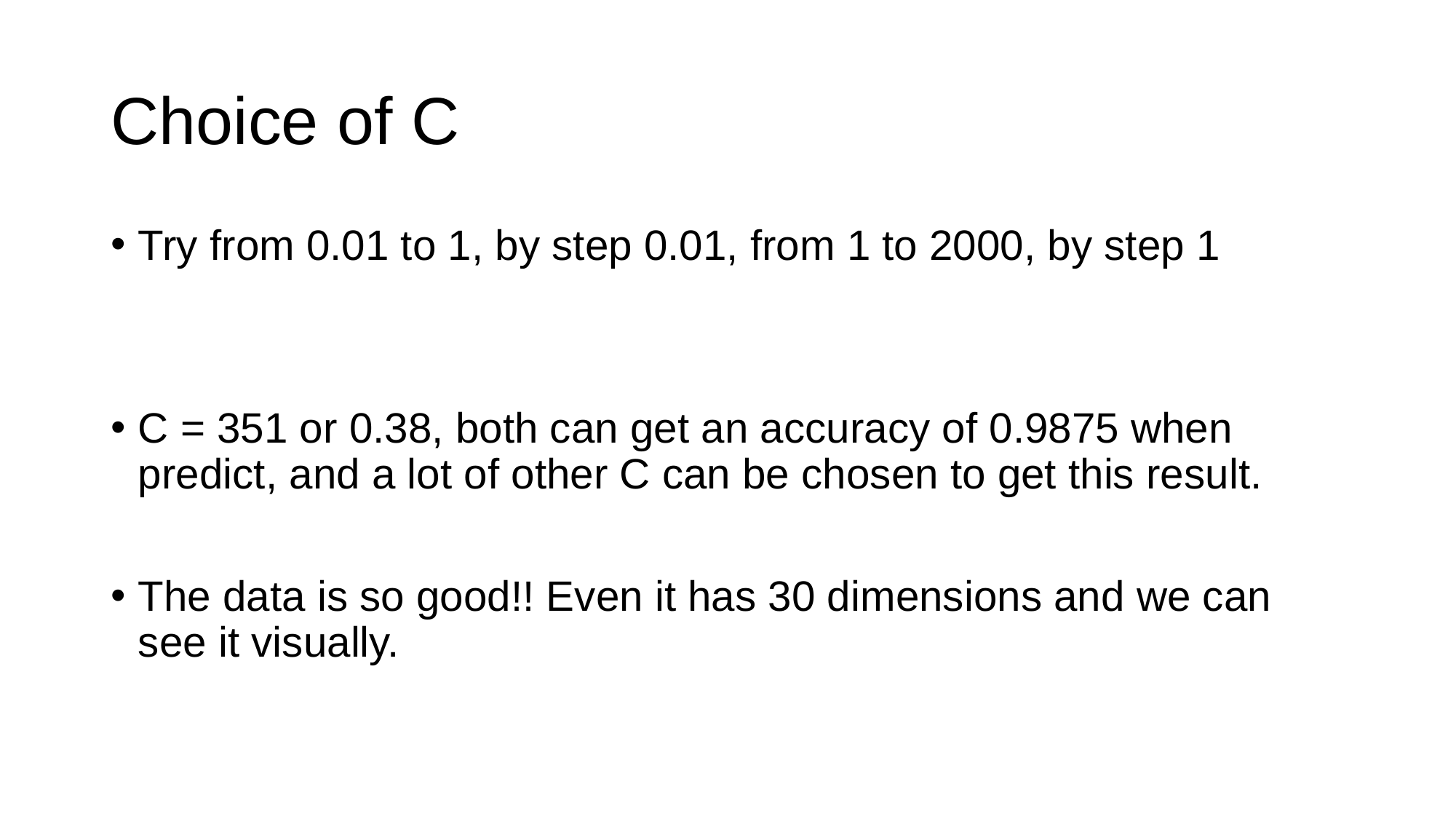

# Choice of C
Try from 0.01 to 1, by step 0.01, from 1 to 2000, by step 1

C = 351 or 0.38, both can get an accuracy of 0.9875 when predict, and a lot of other C can be chosen to get this result.

The data is so good!! Even it has 30 dimensions and we can see it visually.